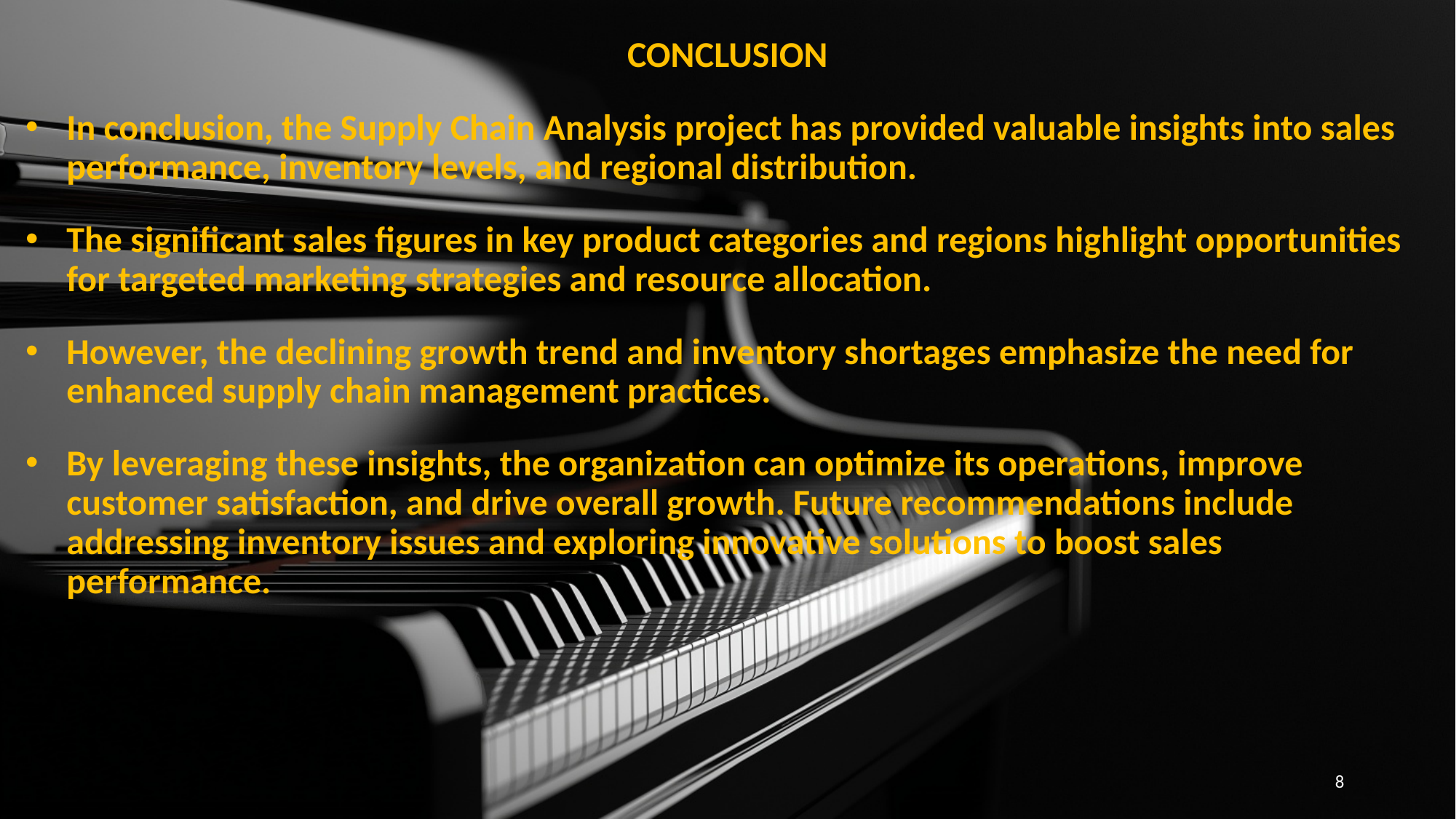

#
CONCLUSION
In conclusion, the Supply Chain Analysis project has provided valuable insights into sales performance, inventory levels, and regional distribution.
The significant sales figures in key product categories and regions highlight opportunities for targeted marketing strategies and resource allocation.
However, the declining growth trend and inventory shortages emphasize the need for enhanced supply chain management practices.
By leveraging these insights, the organization can optimize its operations, improve customer satisfaction, and drive overall growth. Future recommendations include addressing inventory issues and exploring innovative solutions to boost sales performance.

8